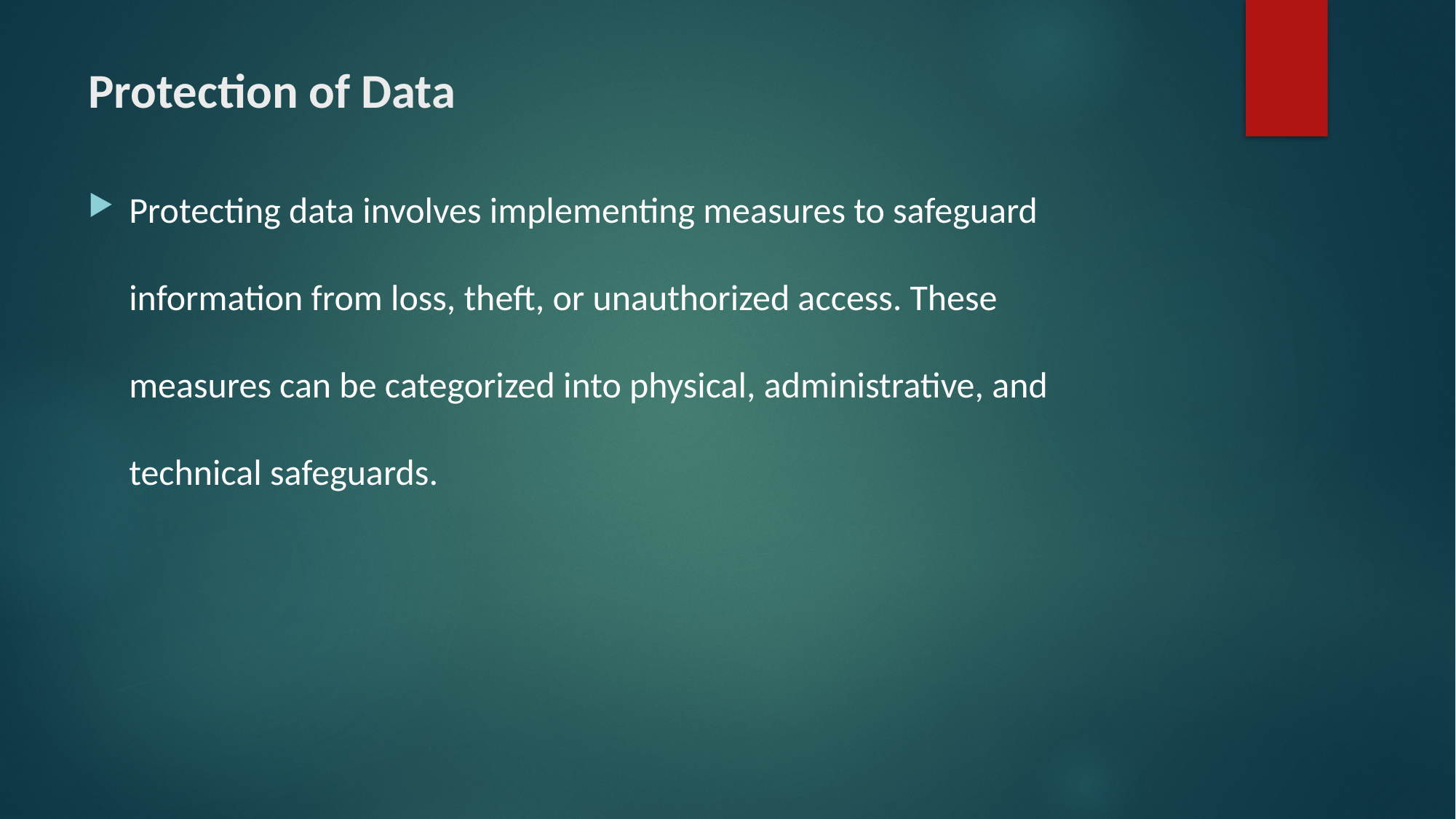

# Protection of Data
Protecting data involves implementing measures to safeguard information from loss, theft, or unauthorized access. These measures can be categorized into physical, administrative, and technical safeguards.